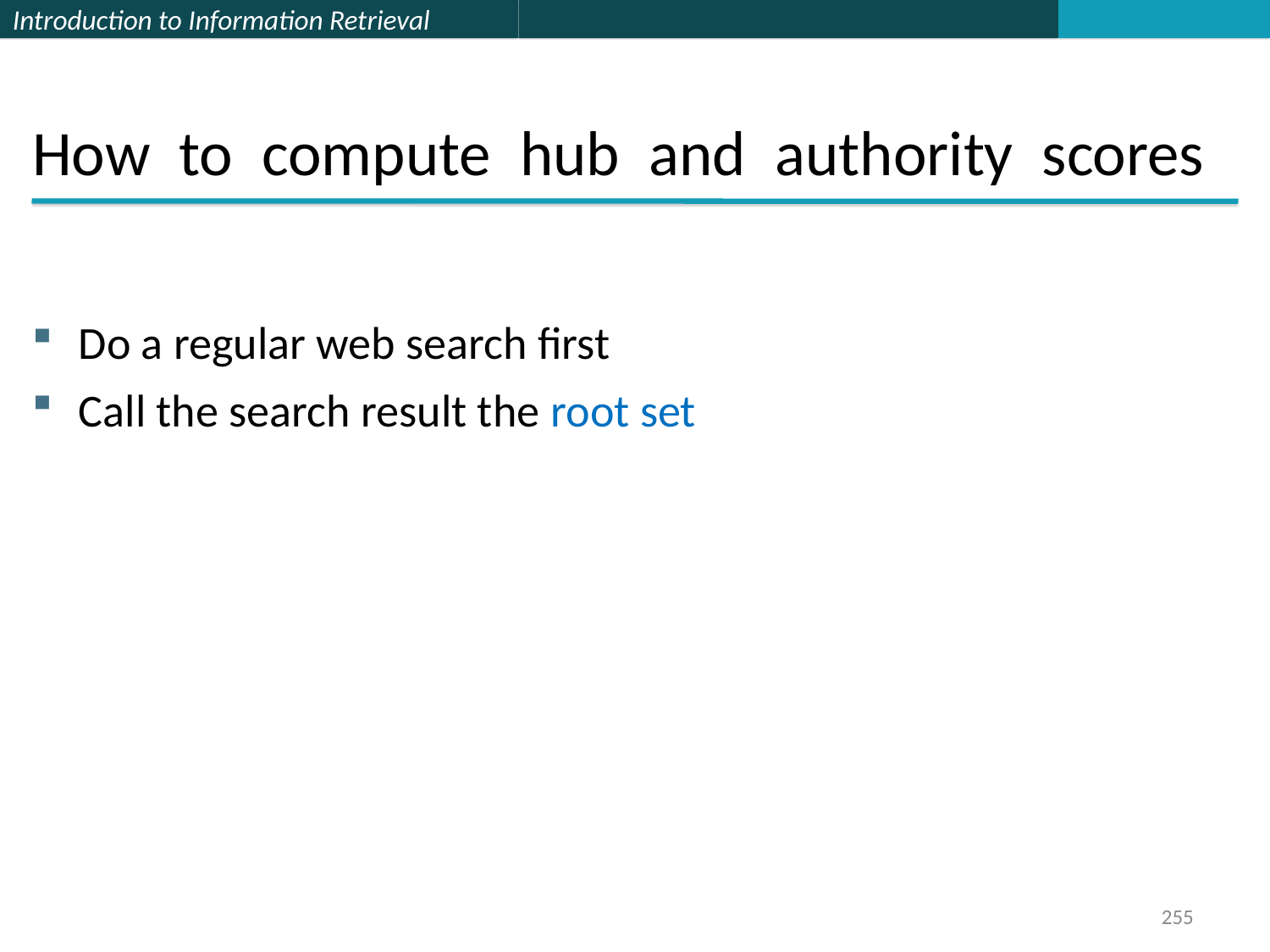

How  to  compute  hub  and  authority  scores

Do a regular web search first
Call the search result the root set

255